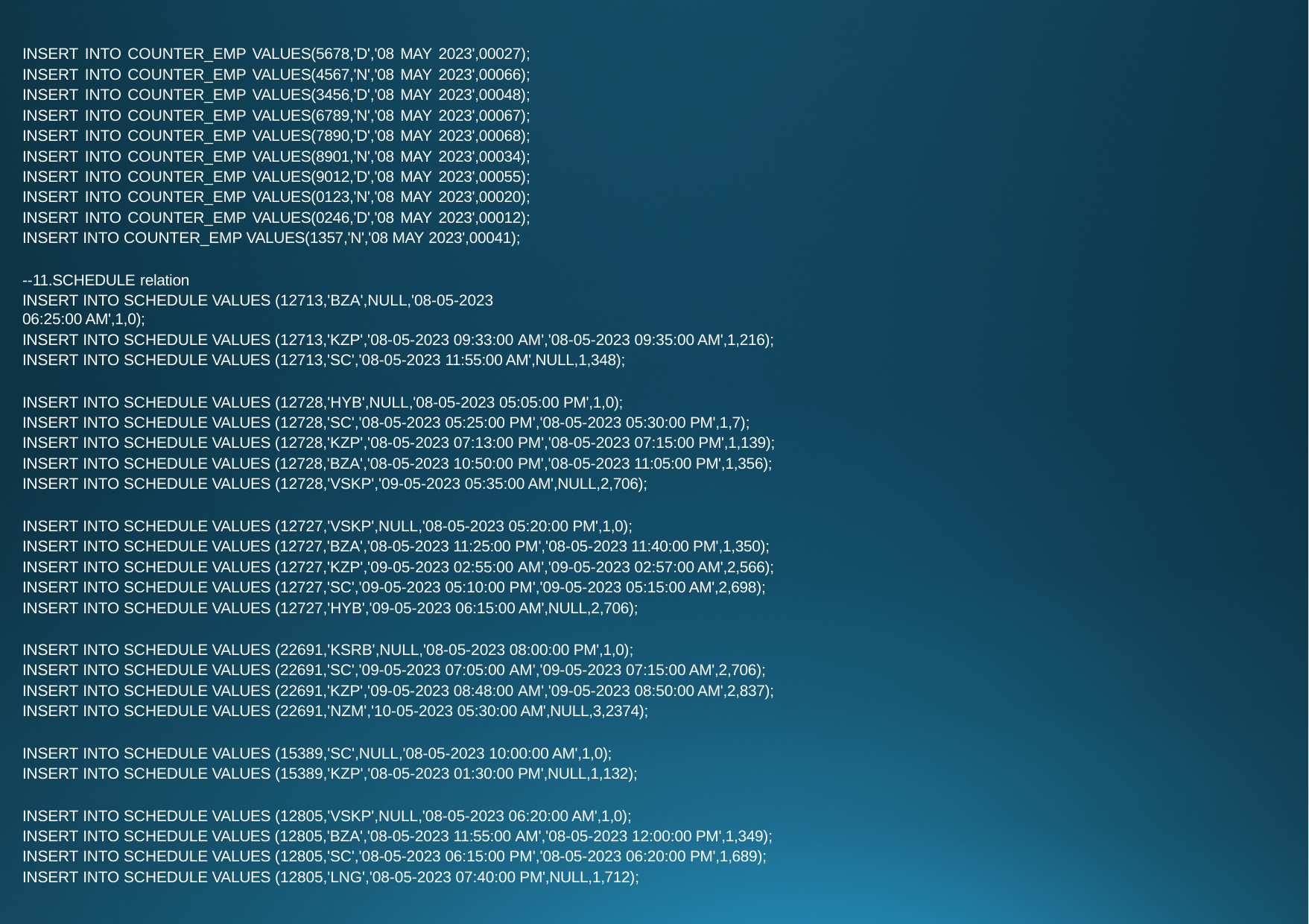

INSERT INTO COUNTER_EMP VALUES(5678,'D','08 MAY 2023',00027); INSERT INTO COUNTER_EMP VALUES(4567,'N','08 MAY 2023',00066); INSERT INTO COUNTER_EMP VALUES(3456,'D','08 MAY 2023',00048); INSERT INTO COUNTER_EMP VALUES(6789,'N','08 MAY 2023',00067); INSERT INTO COUNTER_EMP VALUES(7890,'D','08 MAY 2023',00068); INSERT INTO COUNTER_EMP VALUES(8901,'N','08 MAY 2023',00034); INSERT INTO COUNTER_EMP VALUES(9012,'D','08 MAY 2023',00055); INSERT INTO COUNTER_EMP VALUES(0123,'N','08 MAY 2023',00020); INSERT INTO COUNTER_EMP VALUES(0246,'D','08 MAY 2023',00012); INSERT INTO COUNTER_EMP VALUES(1357,'N','08 MAY 2023',00041);

--11.SCHEDULE relation
INSERT INTO SCHEDULE VALUES (12713,'BZA',NULL,'08-05-2023 06:25:00 AM',1,0);
INSERT INTO SCHEDULE VALUES (12713,'KZP','08-05-2023 09:33:00 AM','08-05-2023 09:35:00 AM',1,216); INSERT INTO SCHEDULE VALUES (12713,'SC','08-05-2023 11:55:00 AM',NULL,1,348);

INSERT INTO SCHEDULE VALUES (12728,'HYB',NULL,'08-05-2023 05:05:00 PM',1,0);
INSERT INTO SCHEDULE VALUES (12728,'SC','08-05-2023 05:25:00 PM','08-05-2023 05:30:00 PM',1,7); INSERT INTO SCHEDULE VALUES (12728,'KZP','08-05-2023 07:13:00 PM','08-05-2023 07:15:00 PM',1,139); INSERT INTO SCHEDULE VALUES (12728,'BZA','08-05-2023 10:50:00 PM','08-05-2023 11:05:00 PM',1,356); INSERT INTO SCHEDULE VALUES (12728,'VSKP','09-05-2023 05:35:00 AM',NULL,2,706);

INSERT INTO SCHEDULE VALUES (12727,'VSKP',NULL,'08-05-2023 05:20:00 PM',1,0);
INSERT INTO SCHEDULE VALUES (12727,'BZA','08-05-2023 11:25:00 PM','08-05-2023 11:40:00 PM',1,350); INSERT INTO SCHEDULE VALUES (12727,'KZP','09-05-2023 02:55:00 AM','09-05-2023 02:57:00 AM',2,566); INSERT INTO SCHEDULE VALUES (12727,'SC','09-05-2023 05:10:00 PM','09-05-2023 05:15:00 AM',2,698); INSERT INTO SCHEDULE VALUES (12727,'HYB','09-05-2023 06:15:00 AM',NULL,2,706);

INSERT INTO SCHEDULE VALUES (22691,'KSRB',NULL,'08-05-2023 08:00:00 PM',1,0);
INSERT INTO SCHEDULE VALUES (22691,'SC','09-05-2023 07:05:00 AM','09-05-2023 07:15:00 AM',2,706); INSERT INTO SCHEDULE VALUES (22691,'KZP','09-05-2023 08:48:00 AM','09-05-2023 08:50:00 AM',2,837); INSERT INTO SCHEDULE VALUES (22691,'NZM','10-05-2023 05:30:00 AM',NULL,3,2374);

INSERT INTO SCHEDULE VALUES (15389,'SC',NULL,'08-05-2023 10:00:00 AM',1,0); INSERT INTO SCHEDULE VALUES (15389,'KZP','08-05-2023 01:30:00 PM',NULL,1,132);

INSERT INTO SCHEDULE VALUES (12805,'VSKP',NULL,'08-05-2023 06:20:00 AM',1,0);
INSERT INTO SCHEDULE VALUES (12805,'BZA','08-05-2023 11:55:00 AM','08-05-2023 12:00:00 PM',1,349); INSERT INTO SCHEDULE VALUES (12805,'SC','08-05-2023 06:15:00 PM','08-05-2023 06:20:00 PM',1,689); INSERT INTO SCHEDULE VALUES (12805,'LNG','08-05-2023 07:40:00 PM',NULL,1,712);